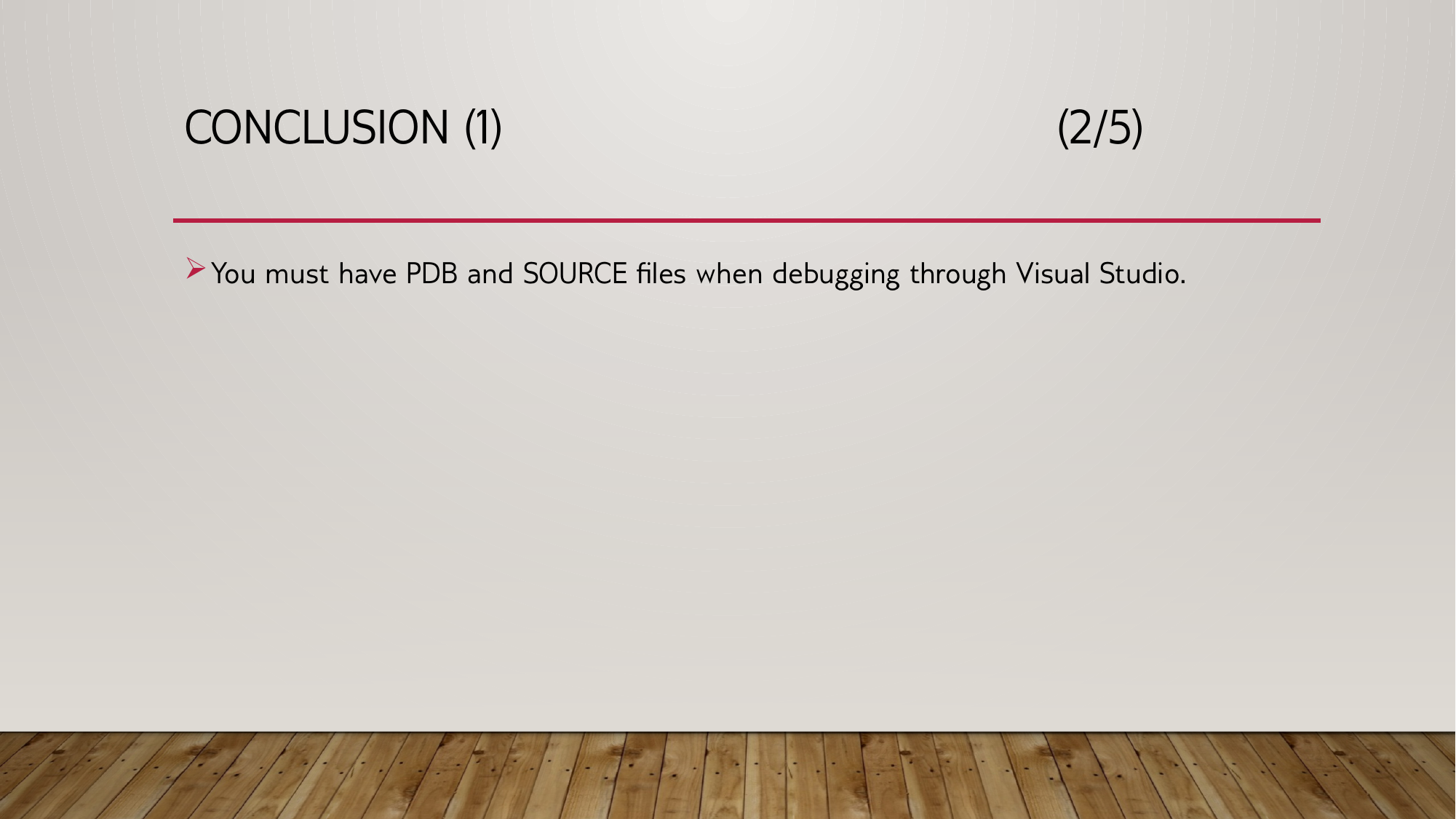

# Conclusion (1)						(2/5)
You must have PDB and SOURCE files when debugging through Visual Studio.